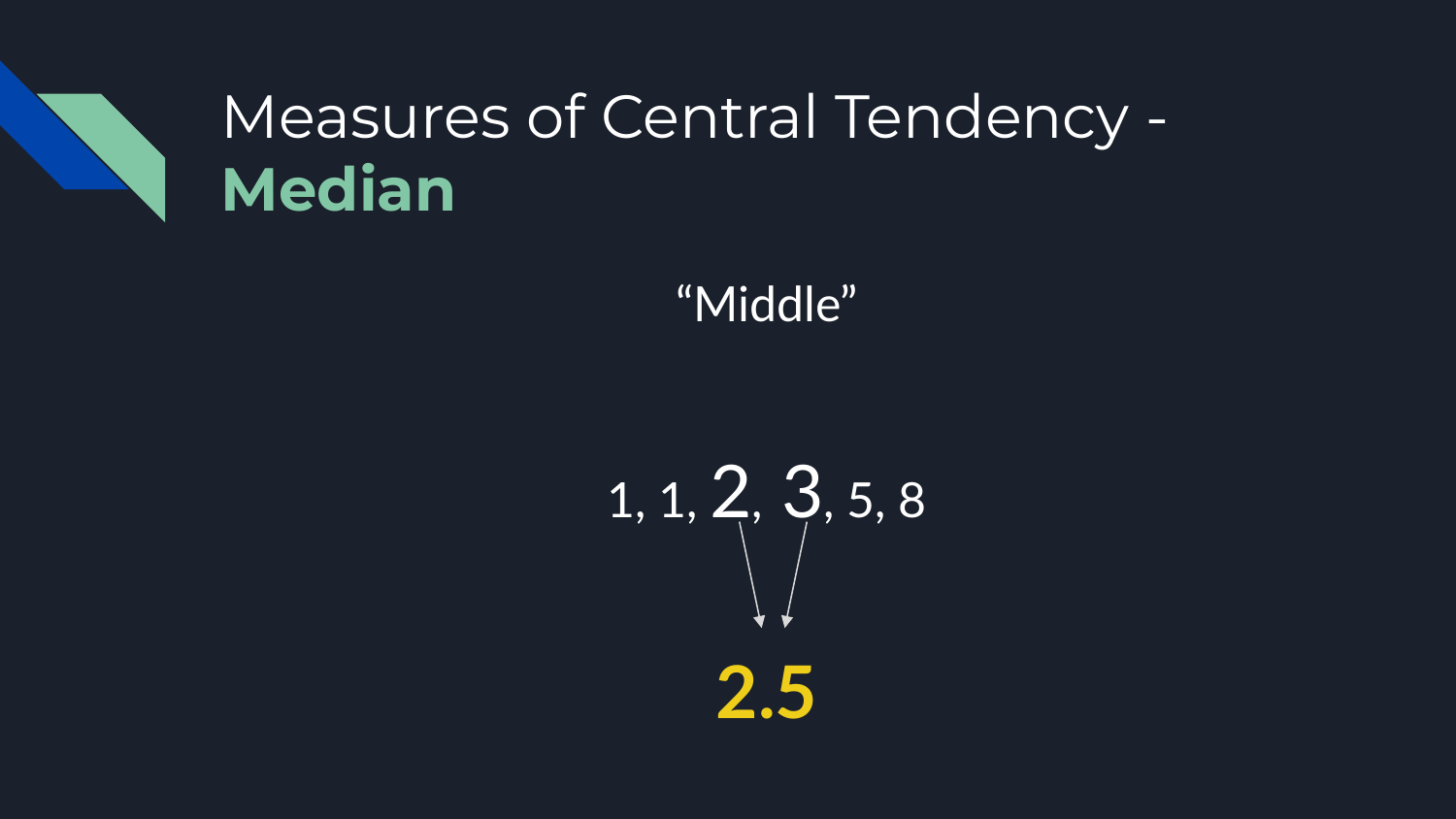

# Measures of Central Tendency - Median
“Middle”

1, 1, 2, 3, 5, 8

2.5